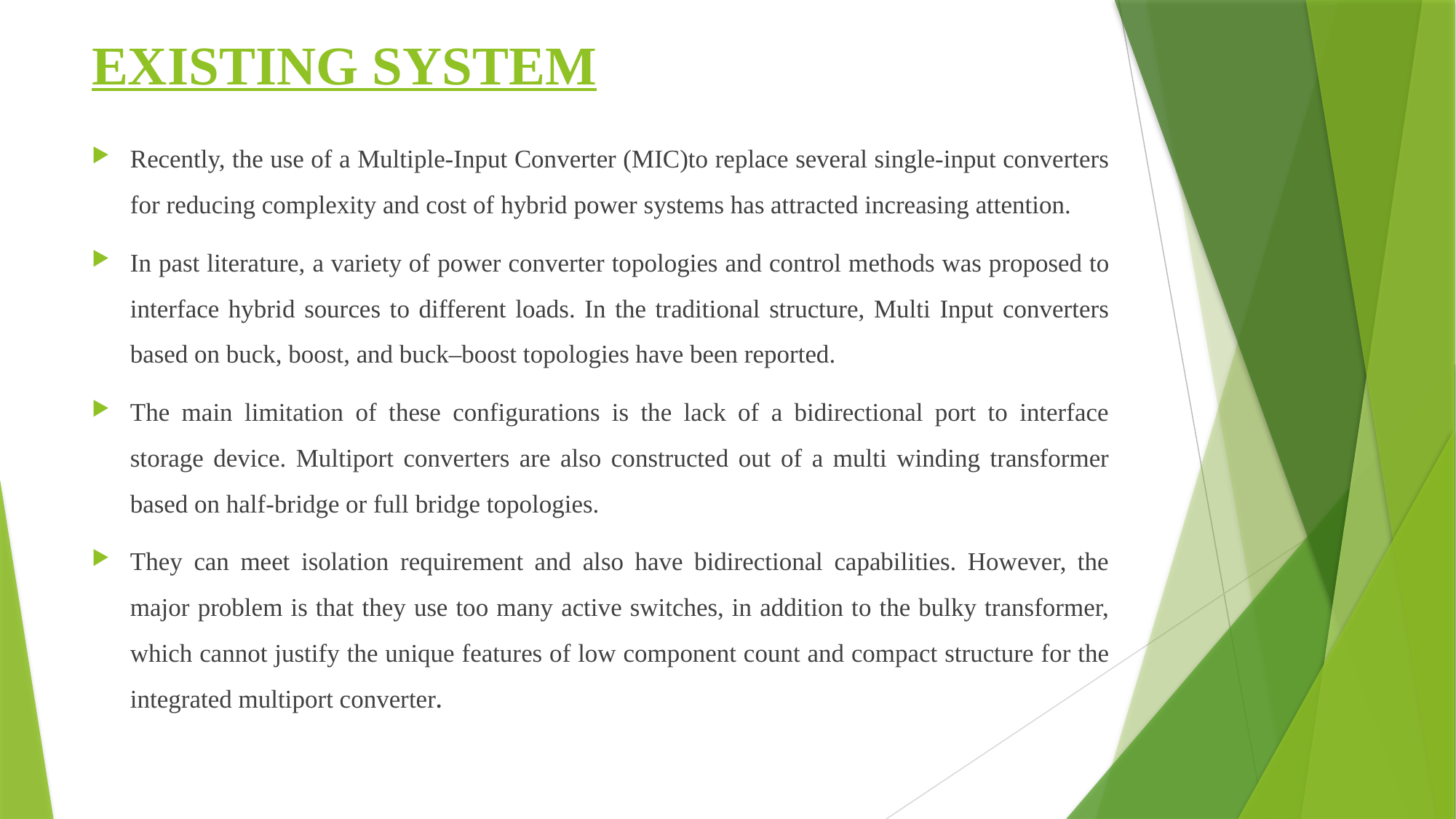

# EXISTING SYSTEM
Recently, the use of a Multiple-Input Converter (MIC)to replace several single-input converters for reducing complexity and cost of hybrid power systems has attracted increasing attention.
In past literature, a variety of power converter topologies and control methods was proposed to interface hybrid sources to different loads. In the traditional structure, Multi Input converters based on buck, boost, and buck–boost topologies have been reported.
The main limitation of these configurations is the lack of a bidirectional port to interface storage device. Multiport converters are also constructed out of a multi winding transformer based on half-bridge or full bridge topologies.
They can meet isolation requirement and also have bidirectional capabilities. However, the major problem is that they use too many active switches, in addition to the bulky transformer, which cannot justify the unique features of low component count and compact structure for the integrated multiport converter.